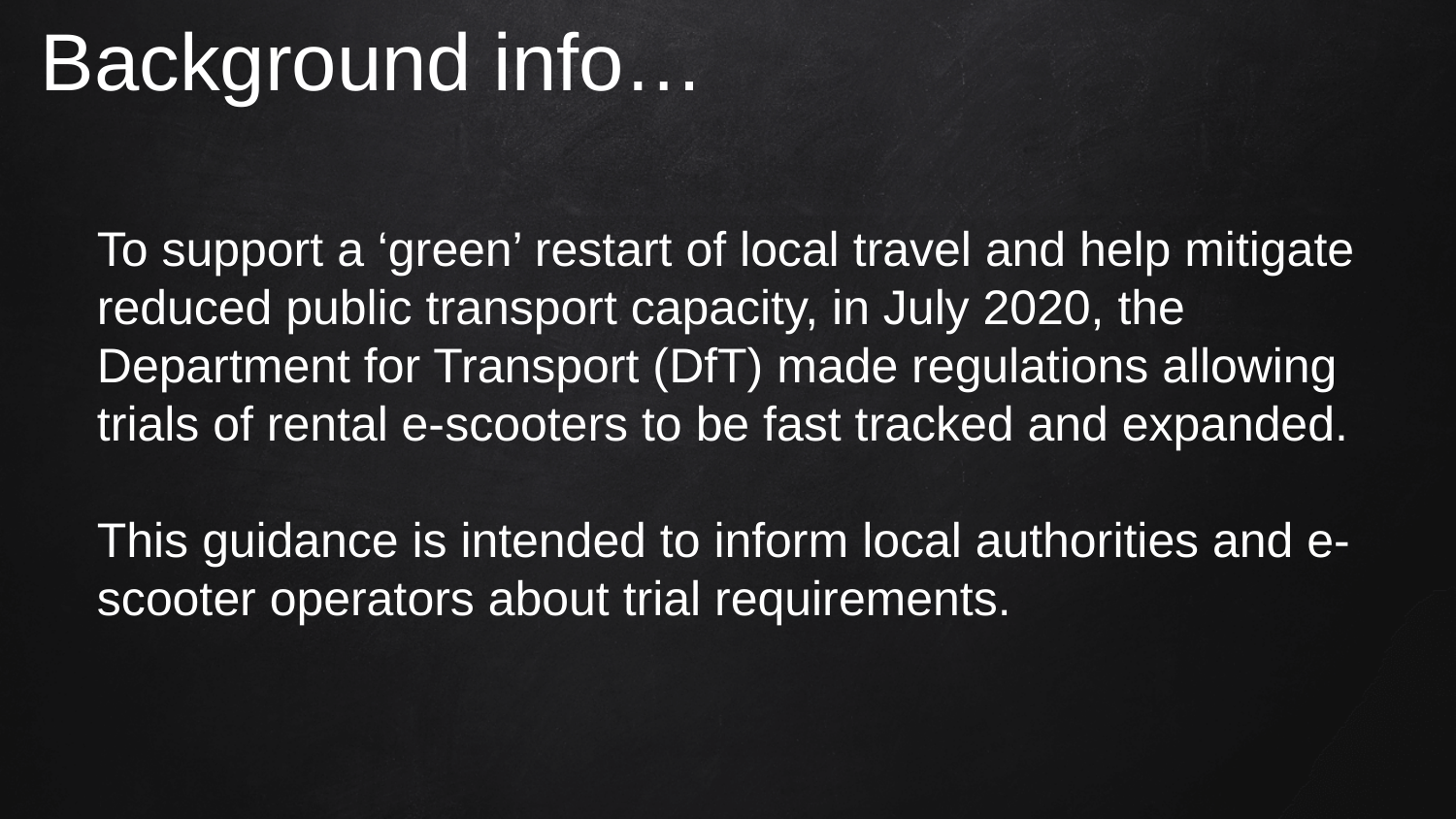

Background info…
To support a ‘green’ restart of local travel and help mitigate reduced public transport capacity, in July 2020, the Department for Transport (DfT) made regulations allowing trials of rental e-scooters to be fast tracked and expanded.

This guidance is intended to inform local authorities and e-scooter operators about trial requirements.